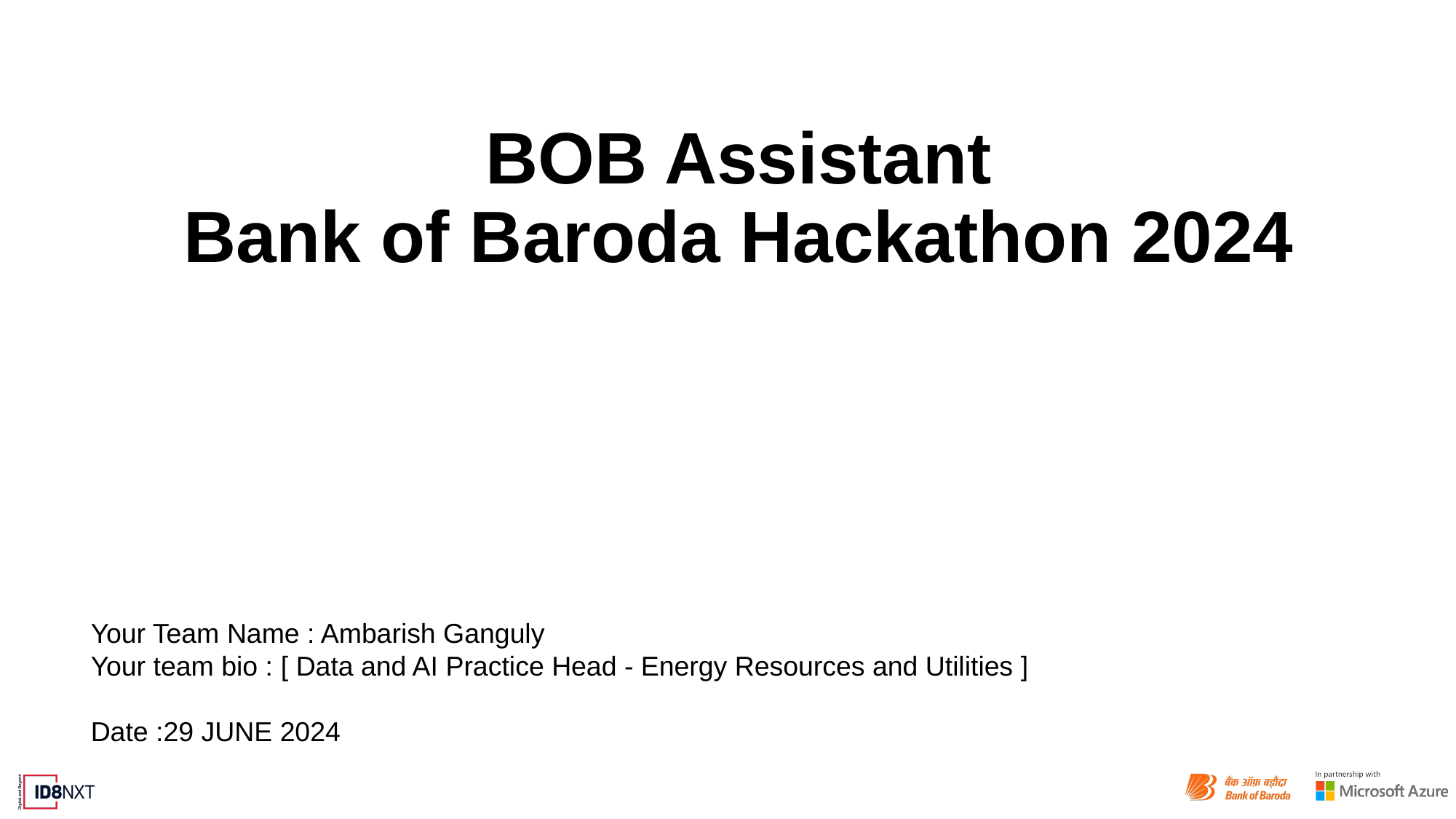

BOB Assistant
Bank of Baroda Hackathon 2024
Your Team Name : Ambarish Ganguly
Your team bio : [ Data and AI Practice Head - Energy Resources and Utilities ]

Date :29 JUNE 2024